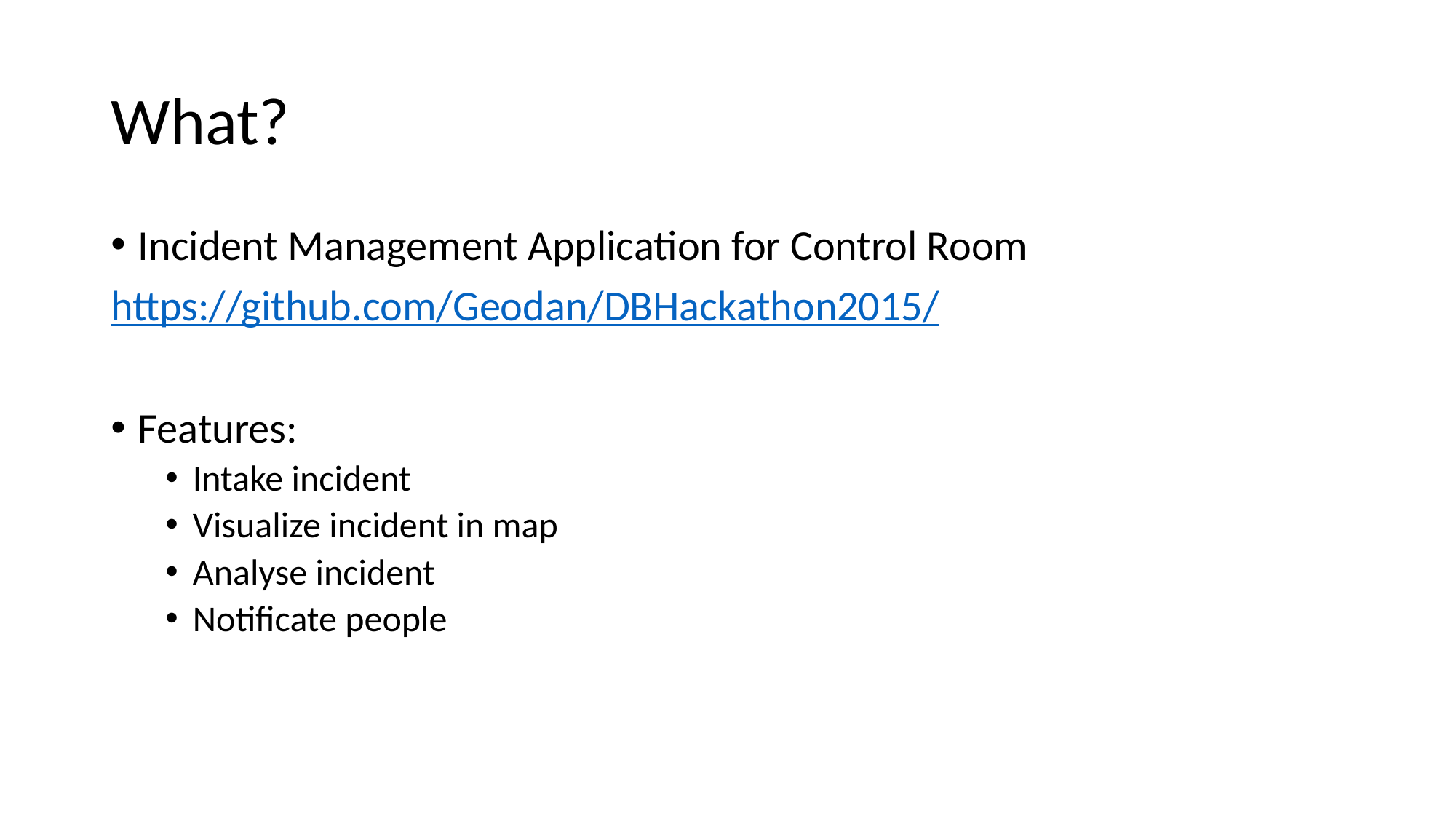

# What?
Incident Management Application for Control Room
https://github.com/Geodan/DBHackathon2015/

Features:
Intake incident
Visualize incident in map
Analyse incident
Notificate people